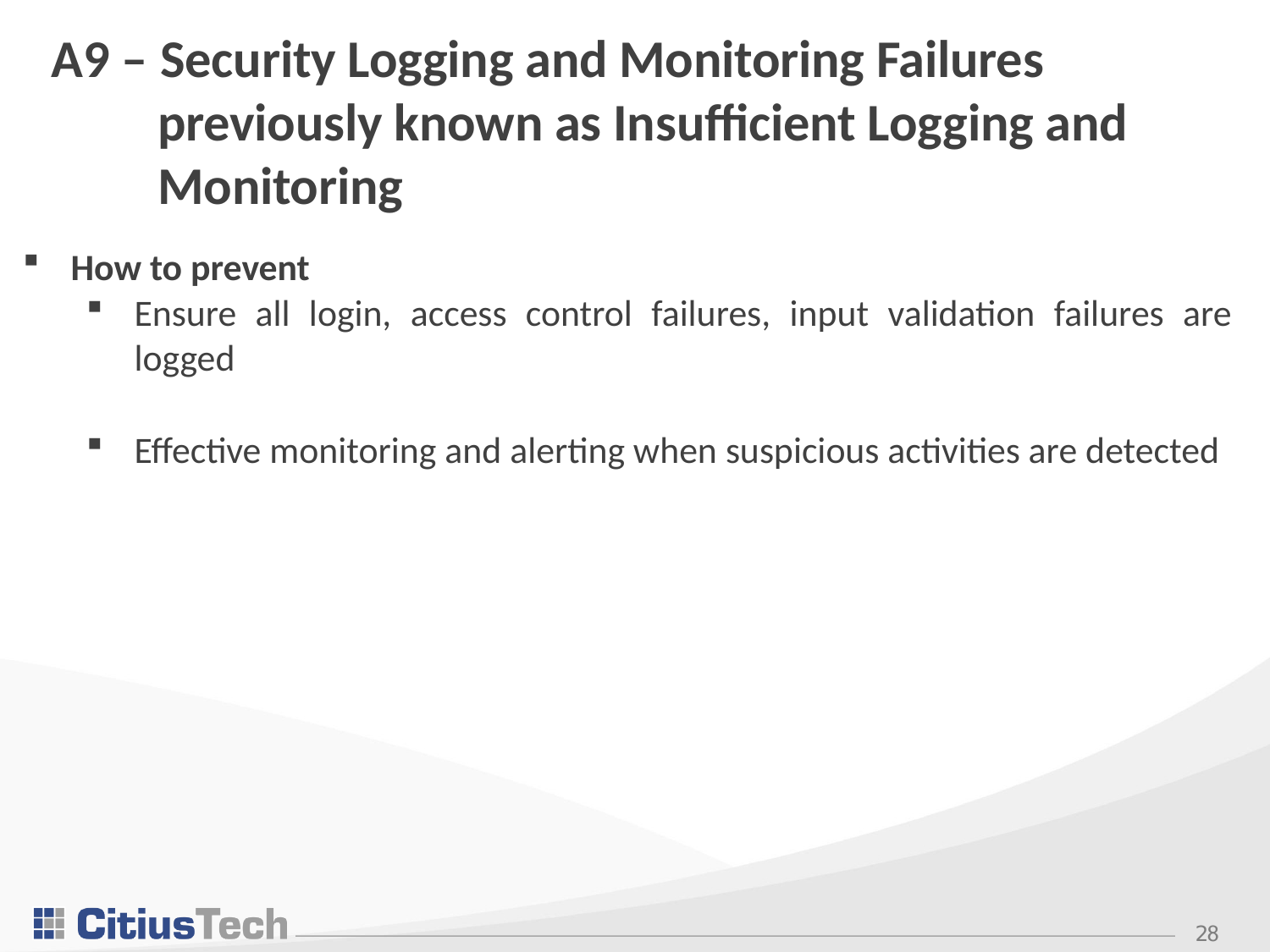

# A9 – Security Logging and Monitoring Failures previously known as Insufficient Logging and Monitoring
How to prevent
Ensure all login, access control failures, input validation failures are logged

Effective monitoring and alerting when suspicious activities are detected
28